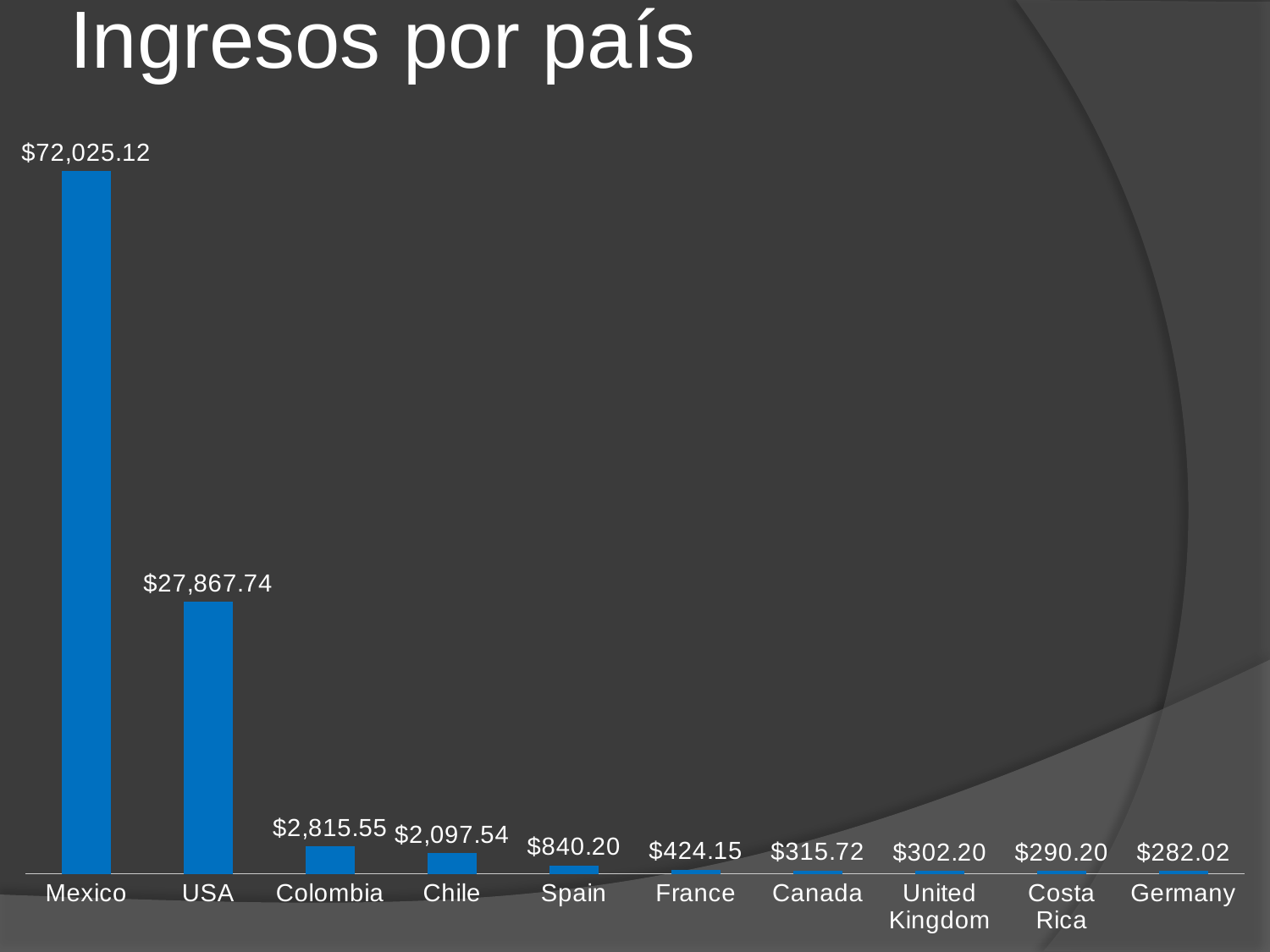

# Ingresos por país

### Chart

| Category |  |
|---|---|
| Mexico | 72025.12215428674 |
| USA | 27867.738440610672 |
| Colombia | 2815.549183079417 |
| Chile | 2097.5381613327054 |
| Spain | 840.1952102543869 |
| France | 424.15179598195095 |
| Canada | 315.71798560995416 |
| United Kingdom | 302.1964876112107 |
| Costa Rica | 290.2006881265319 |
| Germany | 282.01999206202714 |